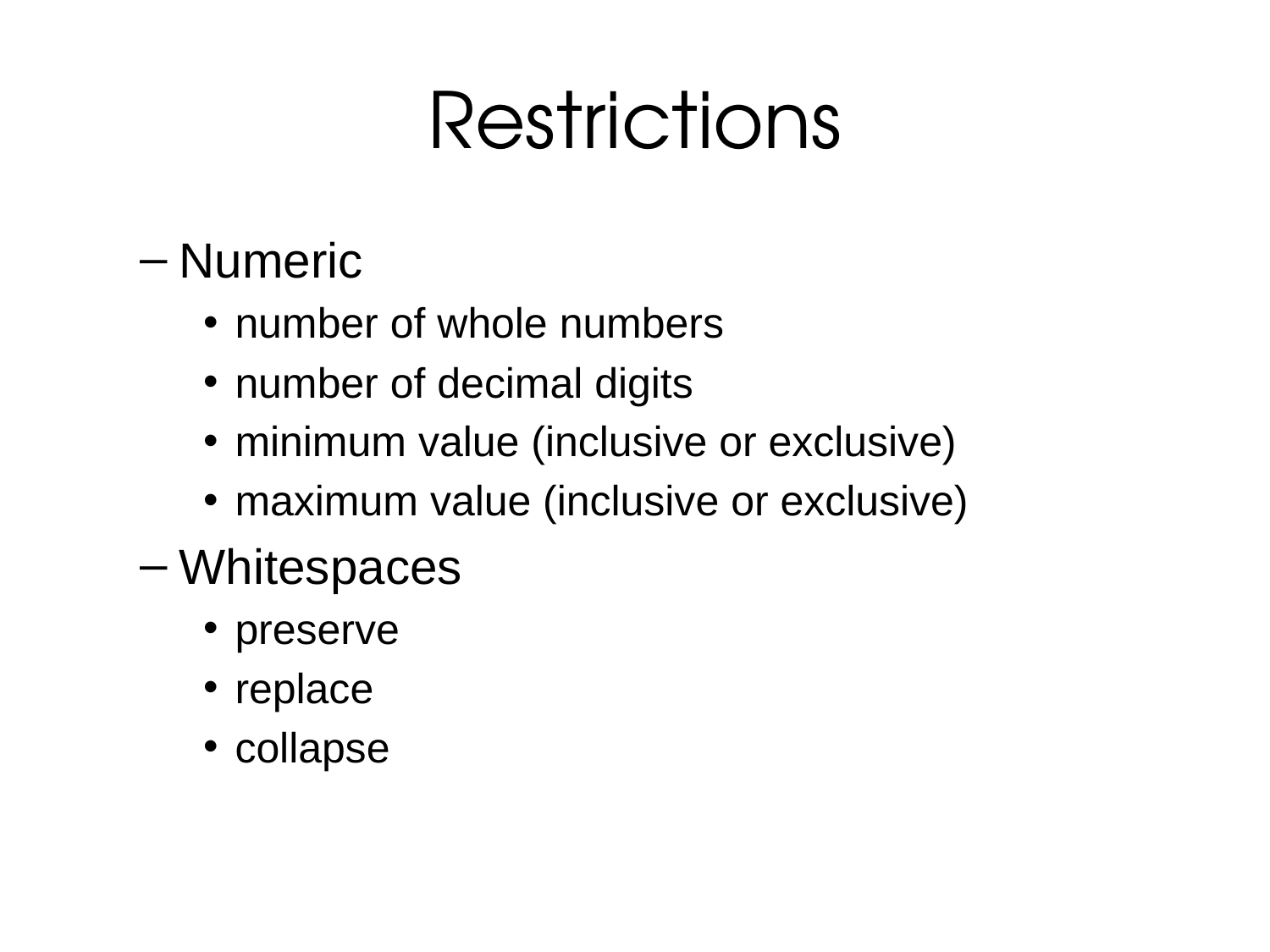

# Restrictions
Numeric
number of whole numbers
number of decimal digits
minimum value (inclusive or exclusive)
maximum value (inclusive or exclusive)
Whitespaces
preserve
replace
collapse